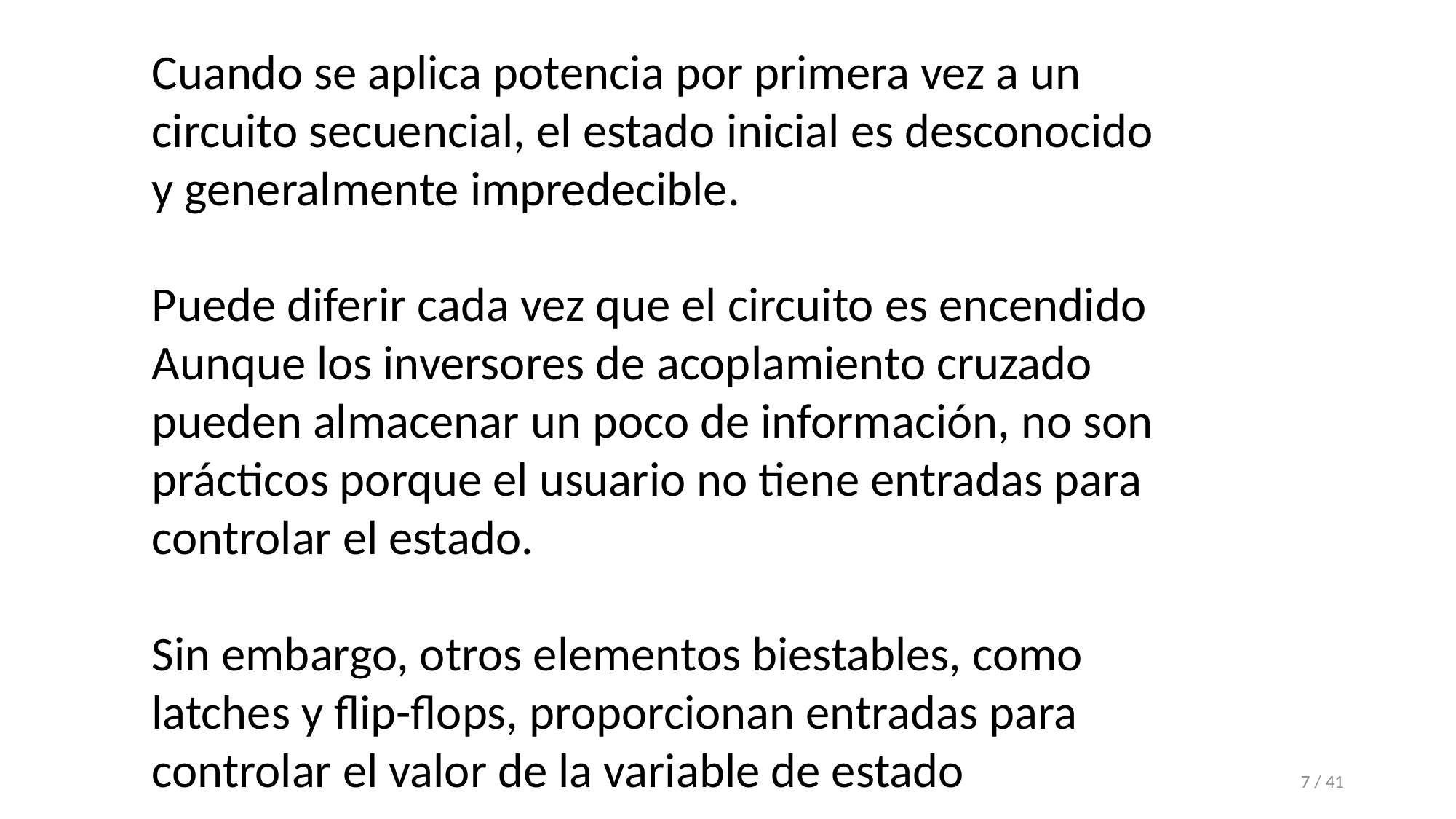

Cuando se aplica potencia por primera vez a un circuito secuencial, el estado inicial es desconocido y generalmente impredecible.

Puede diferir cada vez que el circuito es encendido
Aunque los inversores de acoplamiento cruzado pueden almacenar un poco de información, no son prácticos porque el usuario no tiene entradas para controlar el estado.

Sin embargo, otros elementos biestables, como latches y flip-flops, proporcionan entradas para controlar el valor de la variable de estado
7 / 41